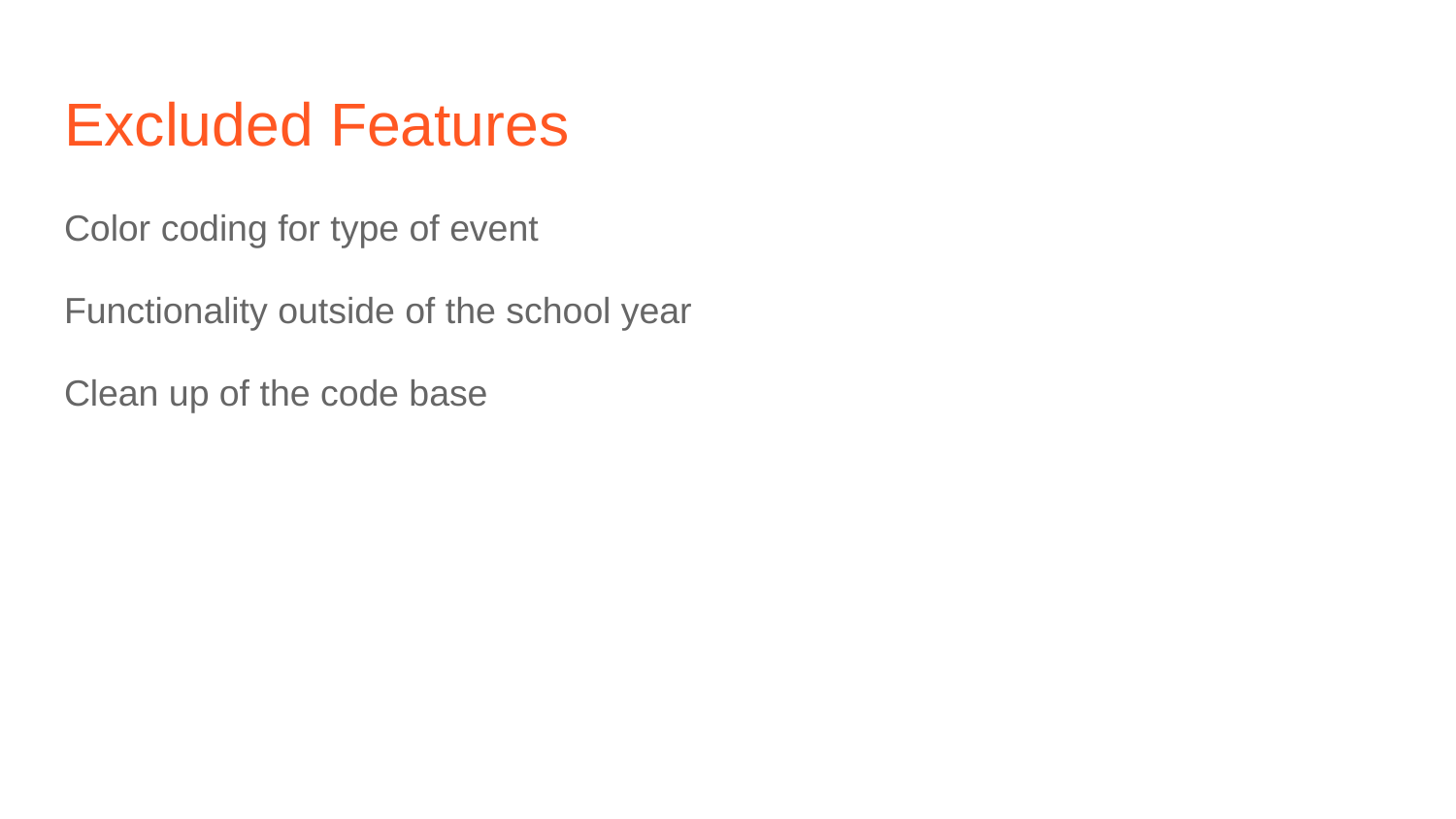

# Excluded Features
Color coding for type of event
Functionality outside of the school year
Clean up of the code base